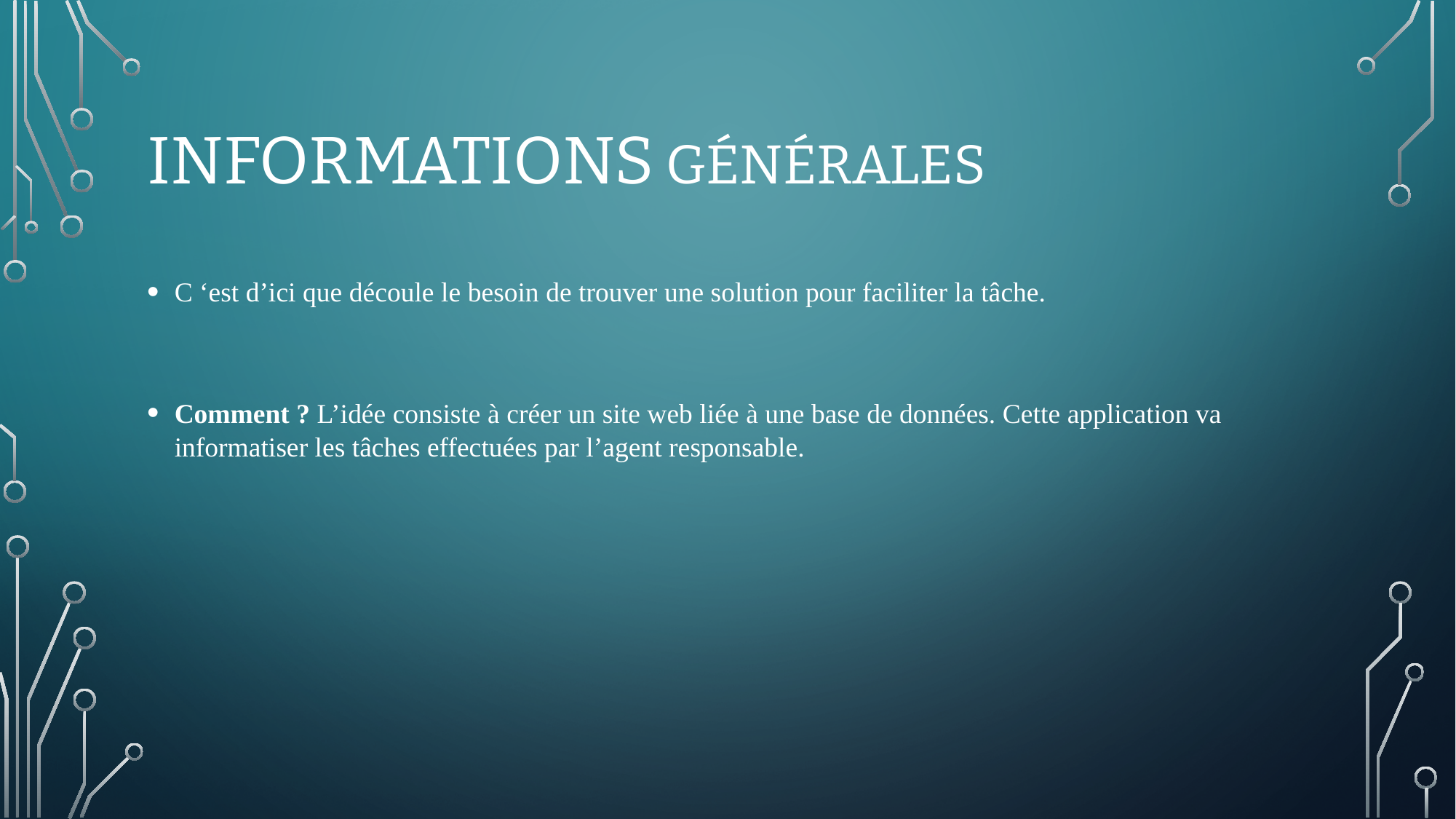

# Informations générales
C ‘est d’ici que découle le besoin de trouver une solution pour faciliter la tâche.

Comment ? L’idée consiste à créer un site web liée à une base de données. Cette application va informatiser les tâches effectuées par l’agent responsable.